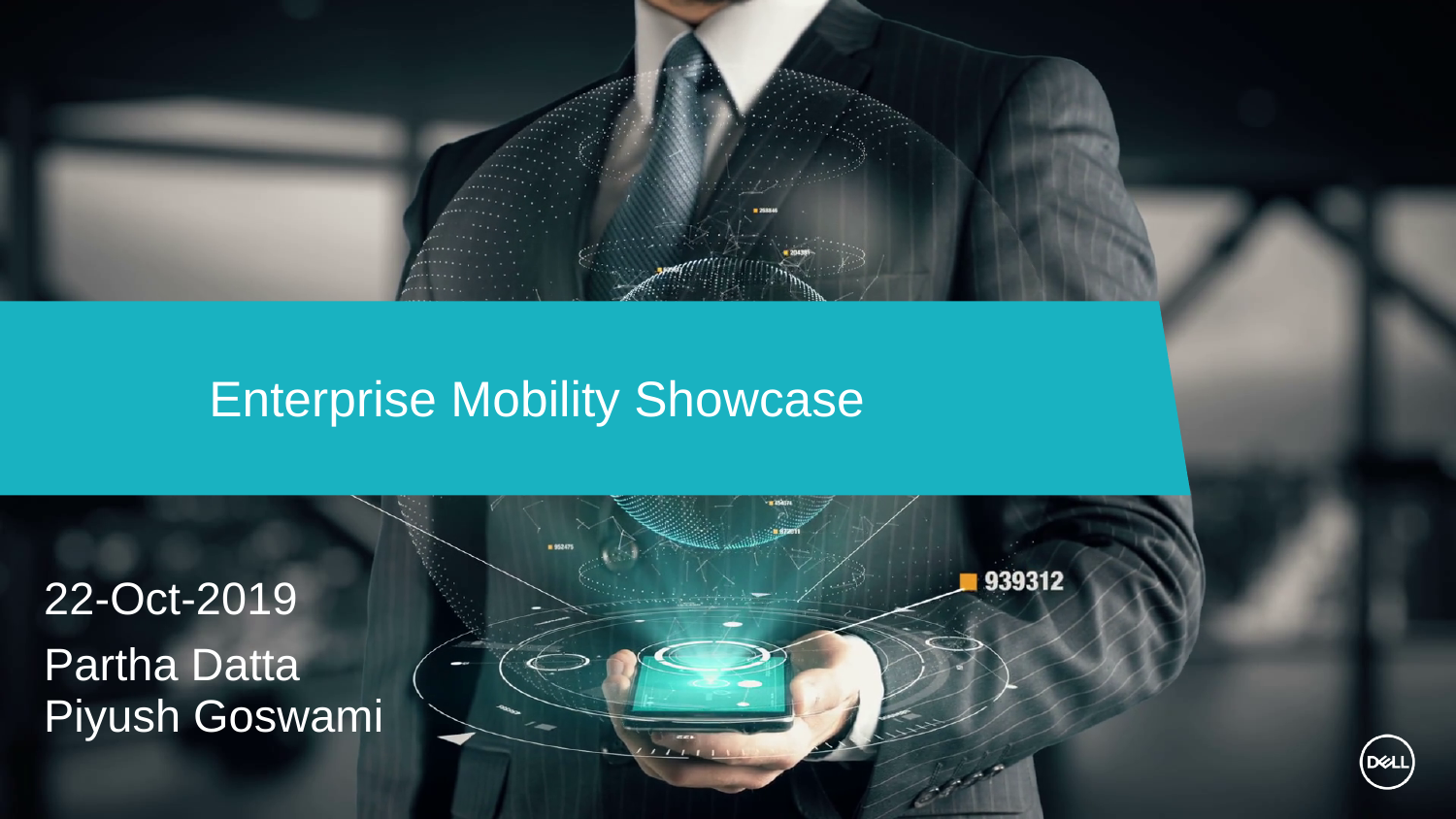

# Enterprise Mobility Showcase
22-Oct-2019
Partha Datta
Piyush Goswami